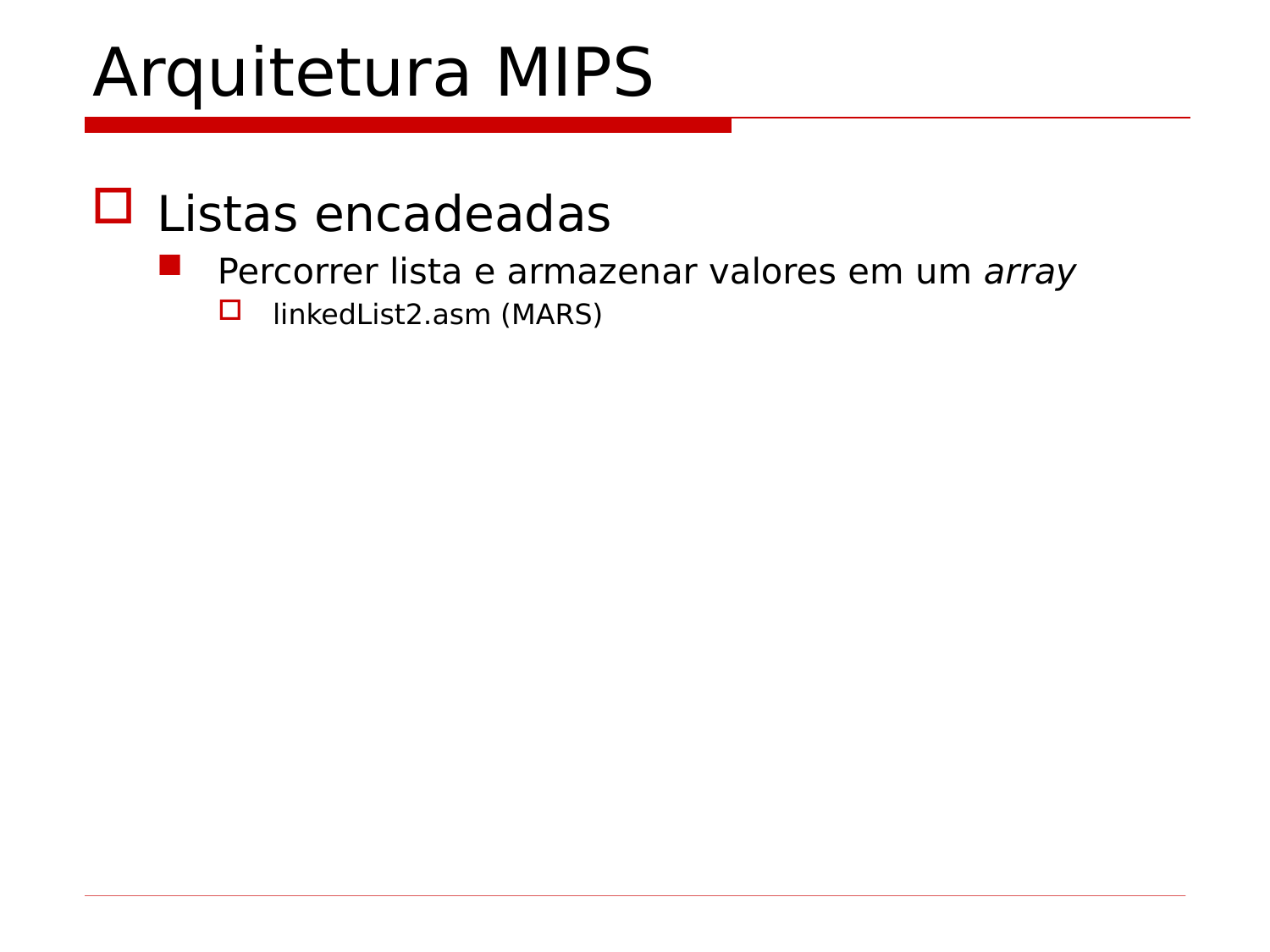

# Arquitetura MIPS
Listas encadeadas
Percorrer lista e armazenar valores em um array
linkedList2.asm (MARS)